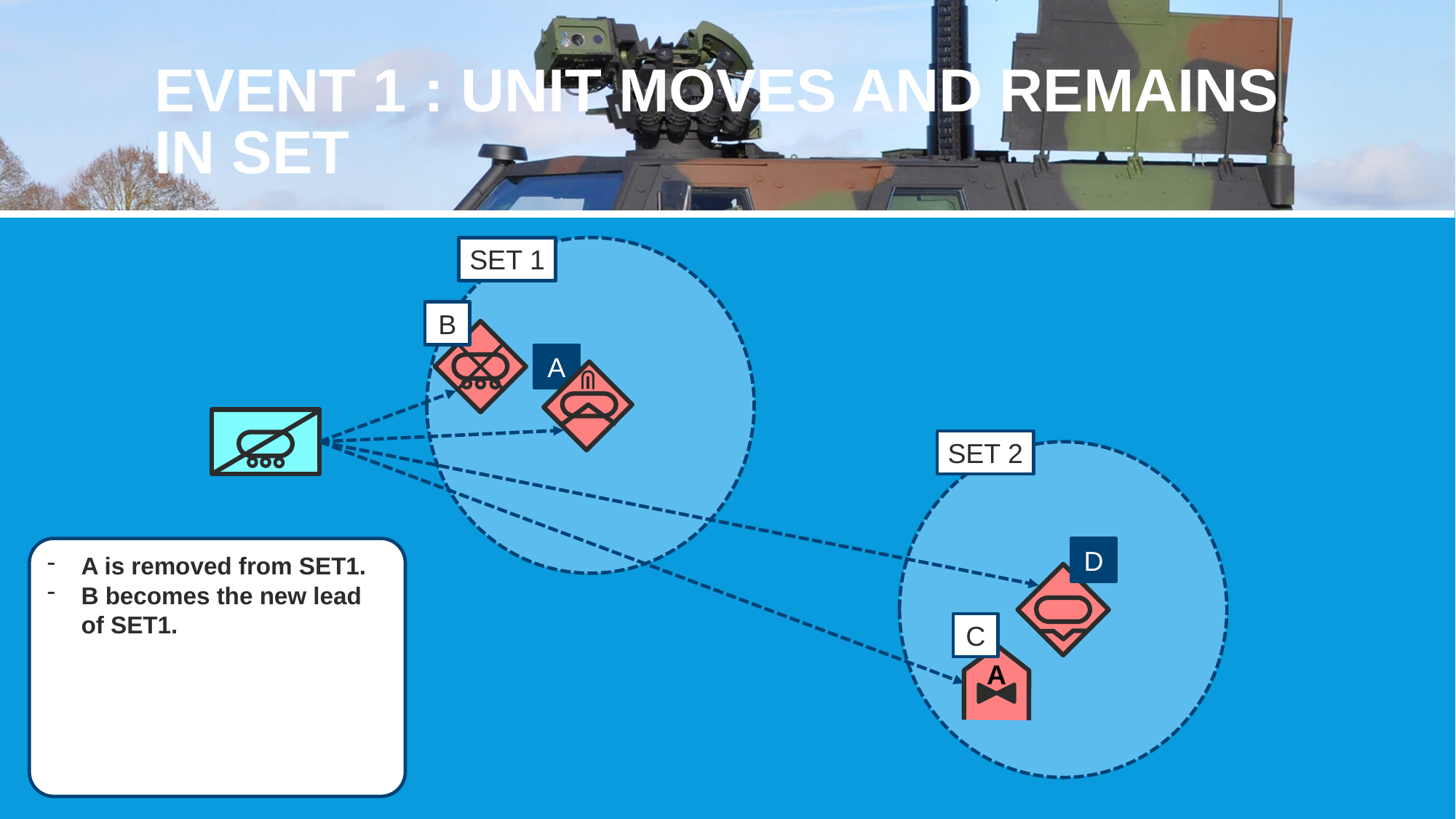

# event 1 : unit moves and remains in set

SET 1
B

A

SET 2

A is removed from SET1.
B becomes the new lead of SET1.

D

C

A